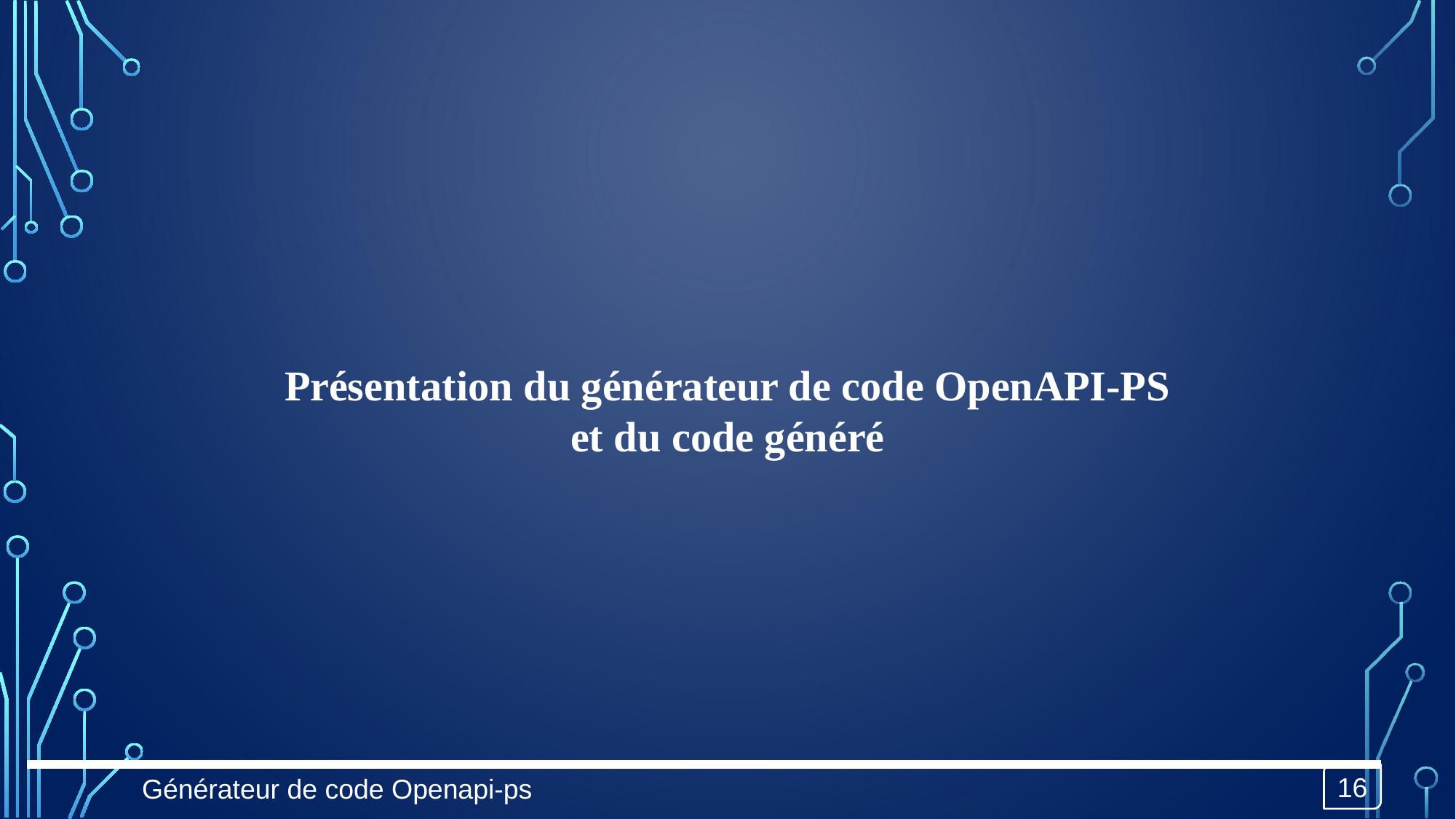

Présentation du générateur de code OpenAPI-PS et du code généré
16
Générateur de code Openapi-ps